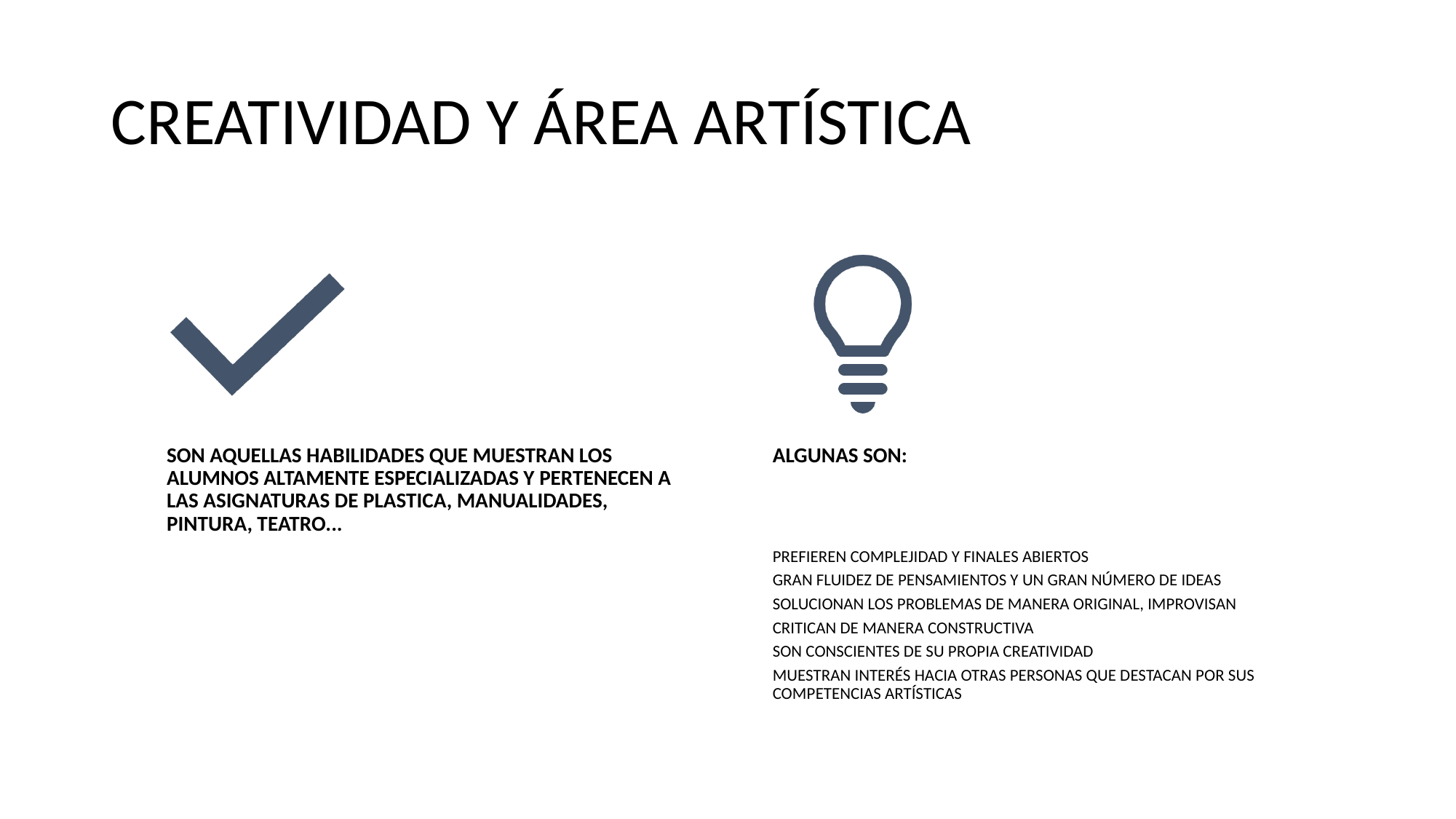

# CREATIVIDAD Y ÁREA ARTÍSTICA
SON AQUELLAS HABILIDADES QUE MUESTRAN LOS ALUMNOS ALTAMENTE ESPECIALIZADAS Y PERTENECEN A LAS ASIGNATURAS DE PLASTICA, MANUALIDADES, PINTURA, TEATRO...
ALGUNAS SON:
PREFIEREN COMPLEJIDAD Y FINALES ABIERTOS
GRAN FLUIDEZ DE PENSAMIENTOS Y UN GRAN NÚMERO DE IDEAS
SOLUCIONAN LOS PROBLEMAS DE MANERA ORIGINAL, IMPROVISAN
CRITICAN DE MANERA CONSTRUCTIVA
SON CONSCIENTES DE SU PROPIA CREATIVIDAD
MUESTRAN INTERÉS HACIA OTRAS PERSONAS QUE DESTACAN POR SUS COMPETENCIAS ARTÍSTICAS